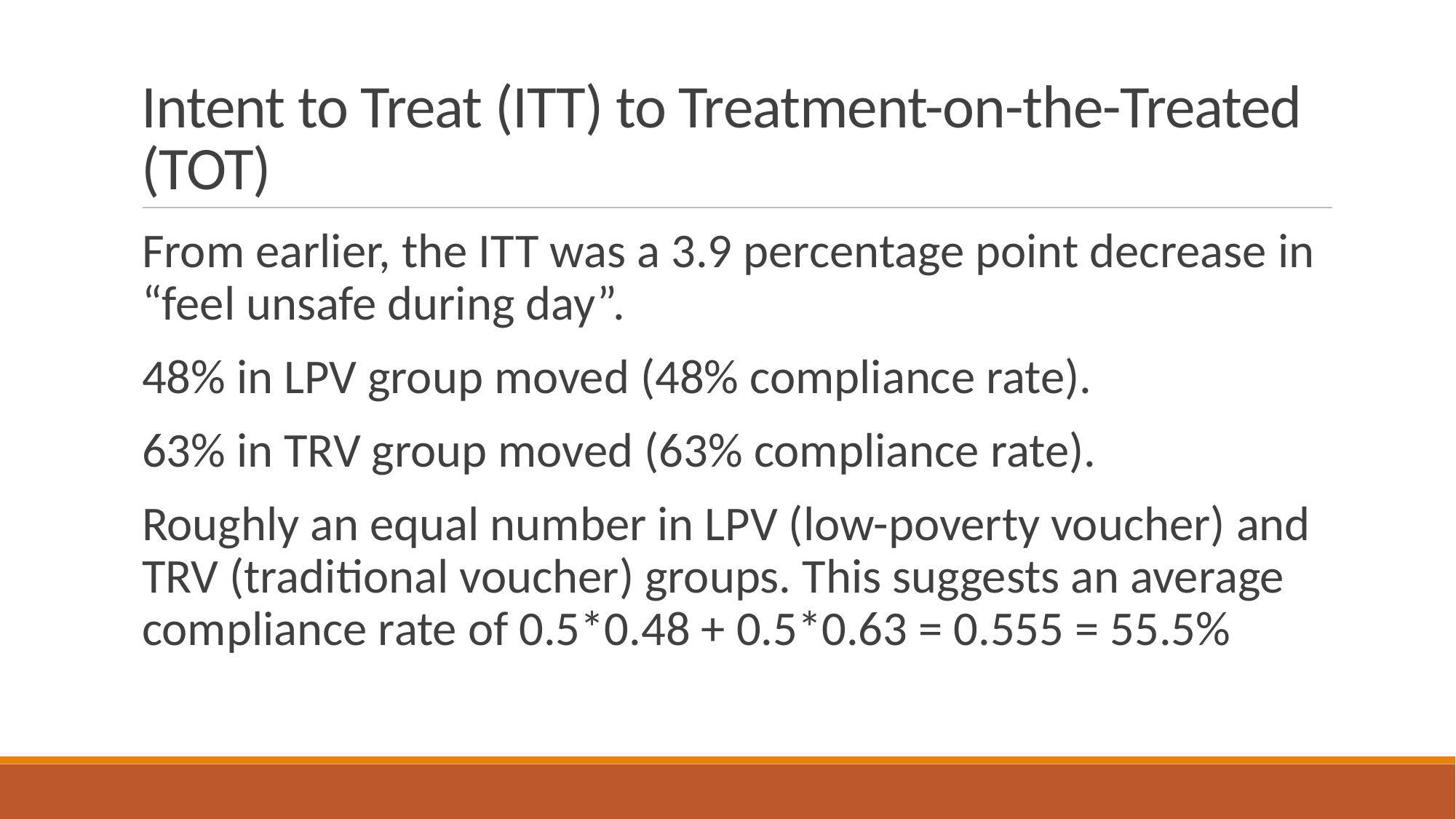

# Intent to Treat (ITT) to Treatment-on-the-Treated (TOT)
From earlier, the ITT was a 3.9 percentage point decrease in “feel unsafe during day”.
48% in LPV group moved (48% compliance rate).
63% in TRV group moved (63% compliance rate).
Roughly an equal number in LPV (low-poverty voucher) and TRV (traditional voucher) groups. This suggests an average compliance rate of 0.5*0.48 + 0.5*0.63 = 0.555 = 55.5%